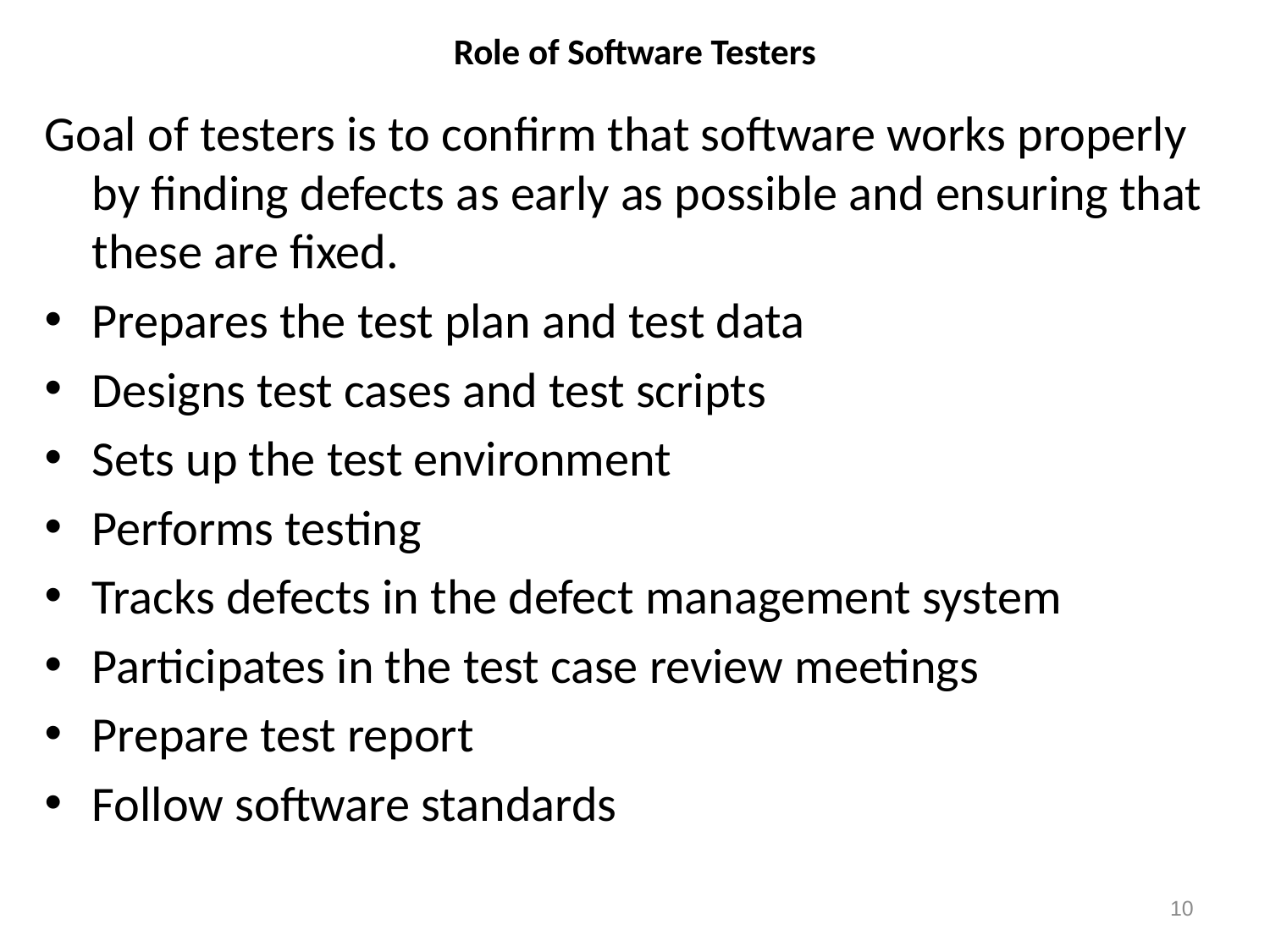

# Role of Software Testers
Goal of testers is to confirm that software works properly by finding defects as early as possible and ensuring that these are fixed.
Prepares the test plan and test data
Designs test cases and test scripts
Sets up the test environment
Performs testing
Tracks defects in the defect management system
Participates in the test case review meetings
Prepare test report
Follow software standards

10